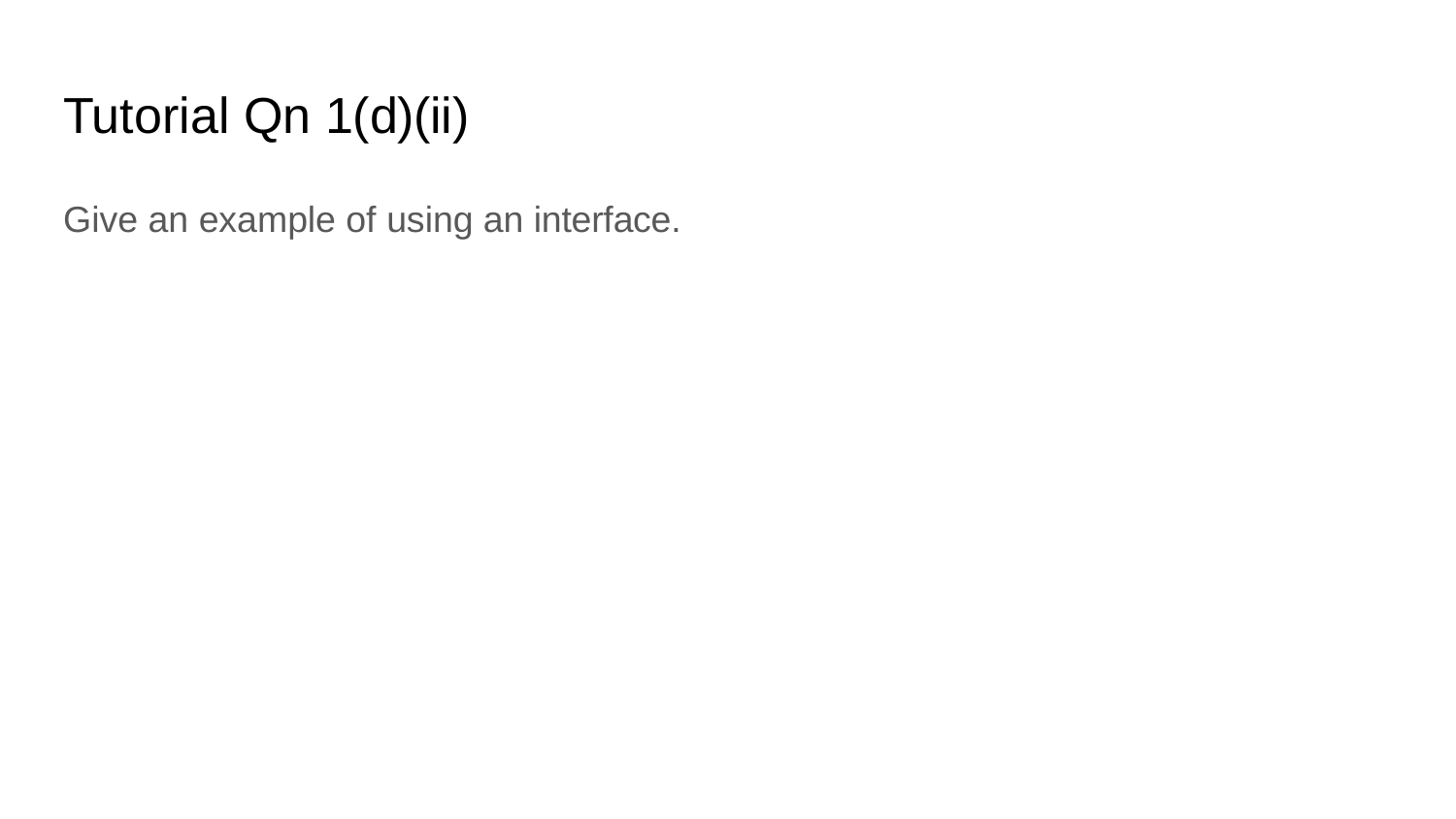

# Tutorial Qn 1(d)(ii)
Give an example of using an interface.